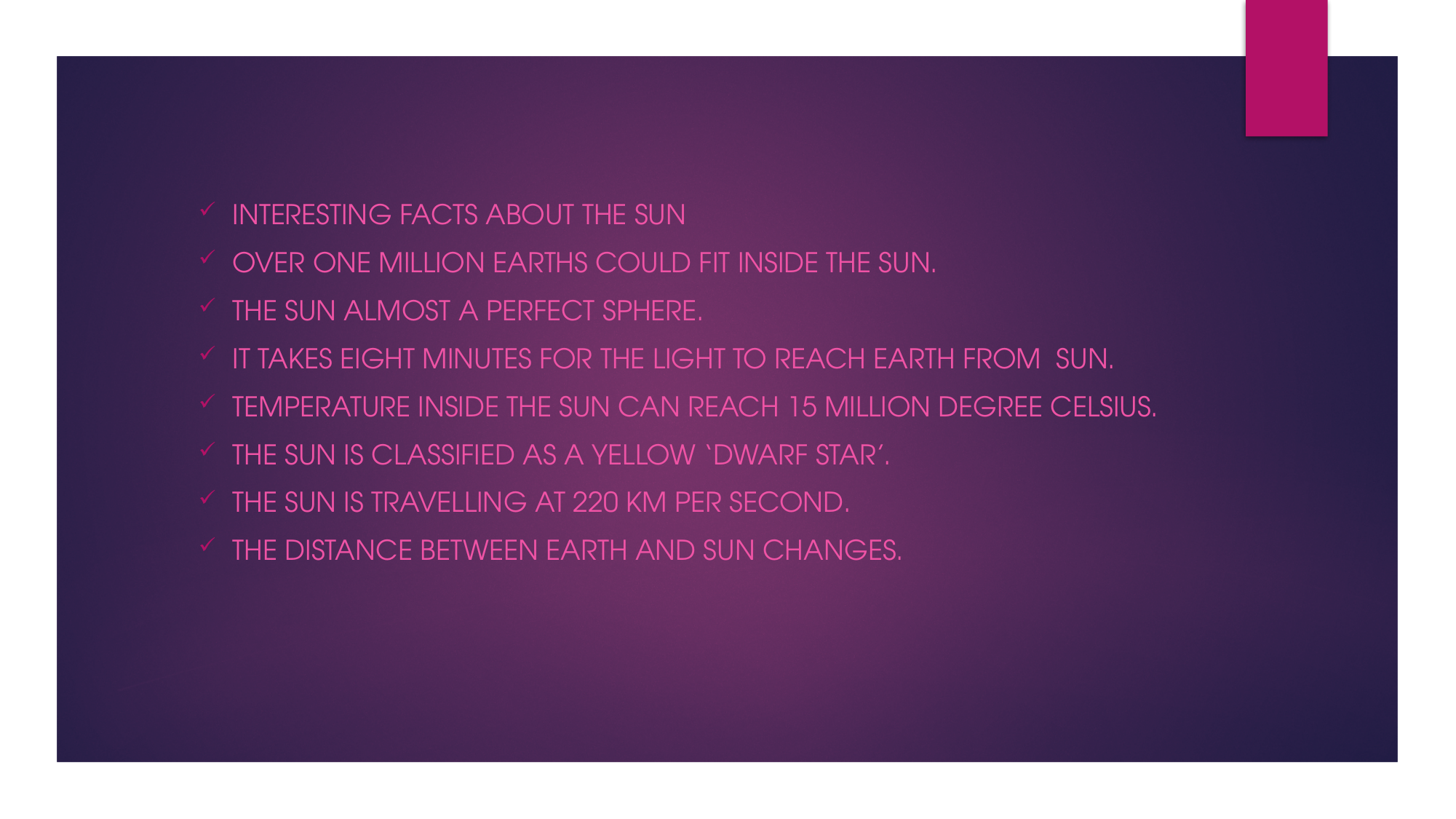

Interesting facts about THE SUN
Over one million earths could fit inside the sun.
The sun almost a perfect sphere.
it takes eight minutes for the light to reach earth from  sun.
Temperature inside the sun can reach 15 million degree Celsius.
The sun is classified as a yellow ‘dwarf STAR’.
THE SUN IS TRAVELLING AT 220 KM PER SECOND.
THE DISTANCE BETWEEN EARTH AND SUN CHANGES.